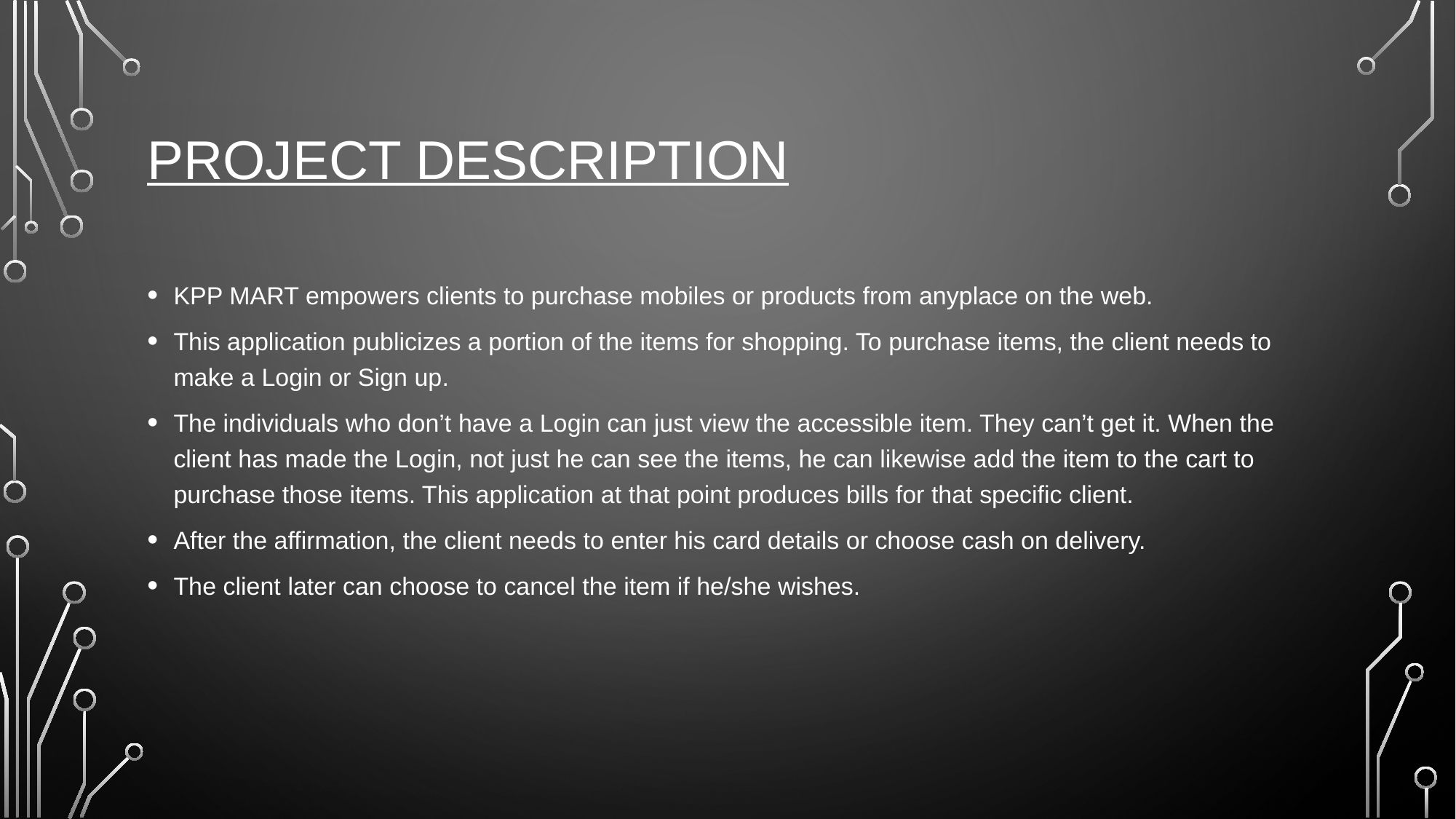

# Project description
KPP MART empowers clients to purchase mobiles or products from anyplace on the web.
This application publicizes a portion of the items for shopping. To purchase items, the client needs to make a Login or Sign up.
The individuals who don’t have a Login can just view the accessible item. They can’t get it. When the client has made the Login, not just he can see the items, he can likewise add the item to the cart to purchase those items. This application at that point produces bills for that specific client.
After the affirmation, the client needs to enter his card details or choose cash on delivery.
The client later can choose to cancel the item if he/she wishes.